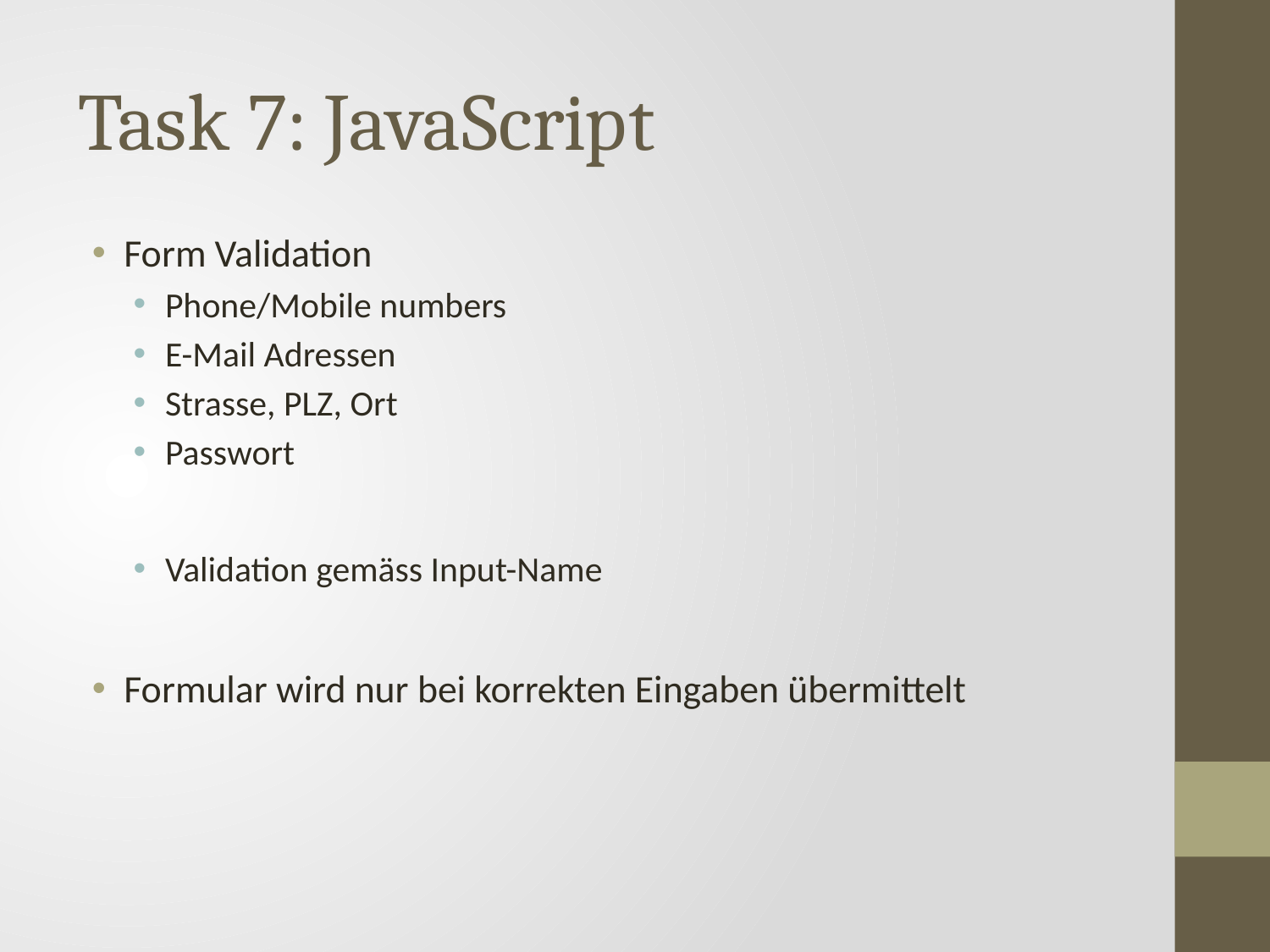

# Task 7: JavaScript
Form Validation
Phone/Mobile numbers
E-Mail Adressen
Strasse, PLZ, Ort
Passwort

Validation gemäss Input-Name

Formular wird nur bei korrekten Eingaben übermittelt